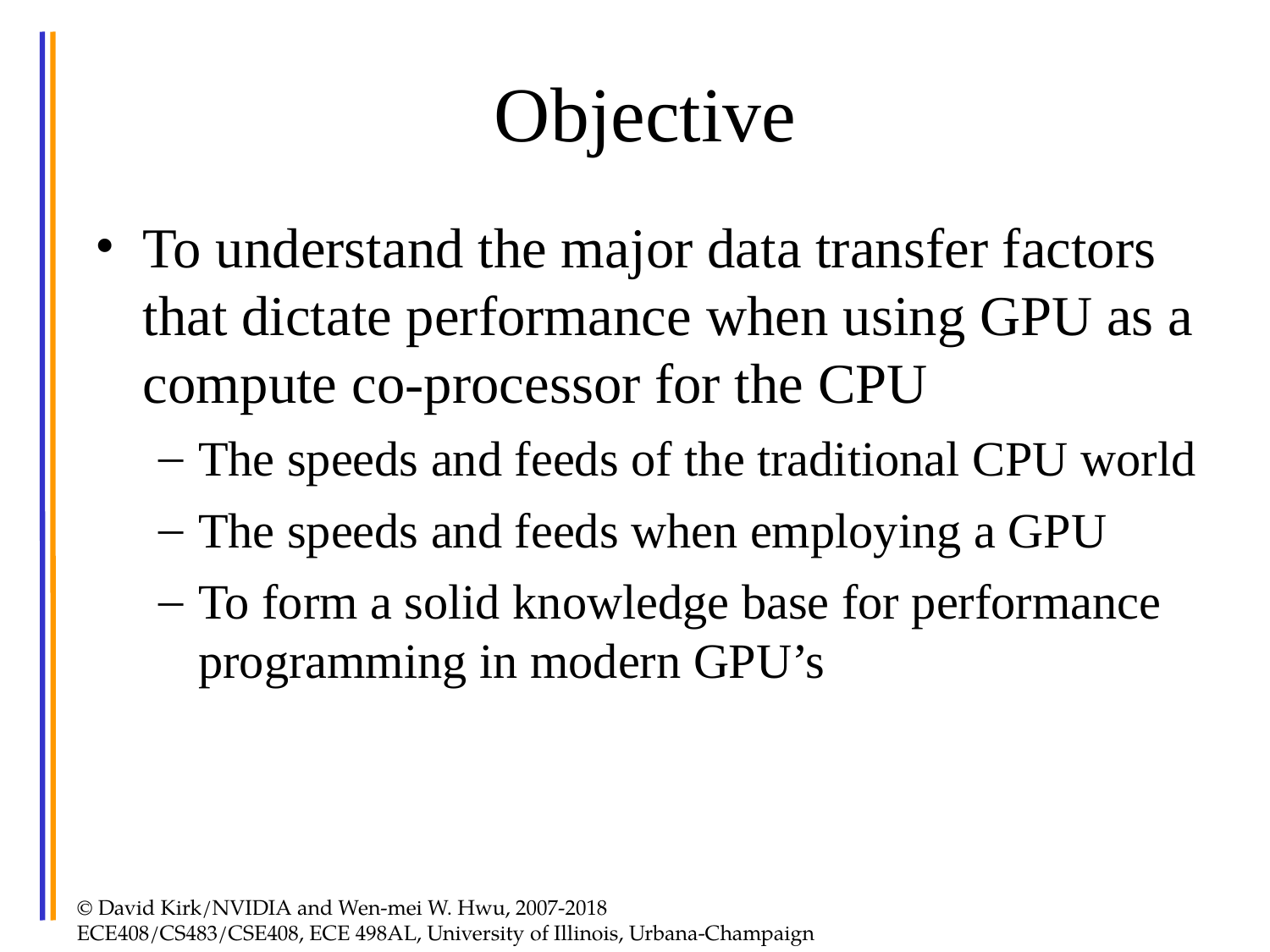

# Objective
To understand the major data transfer factors that dictate performance when using GPU as a compute co-processor for the CPU
The speeds and feeds of the traditional CPU world
The speeds and feeds when employing a GPU
To form a solid knowledge base for performance programming in modern GPU’s